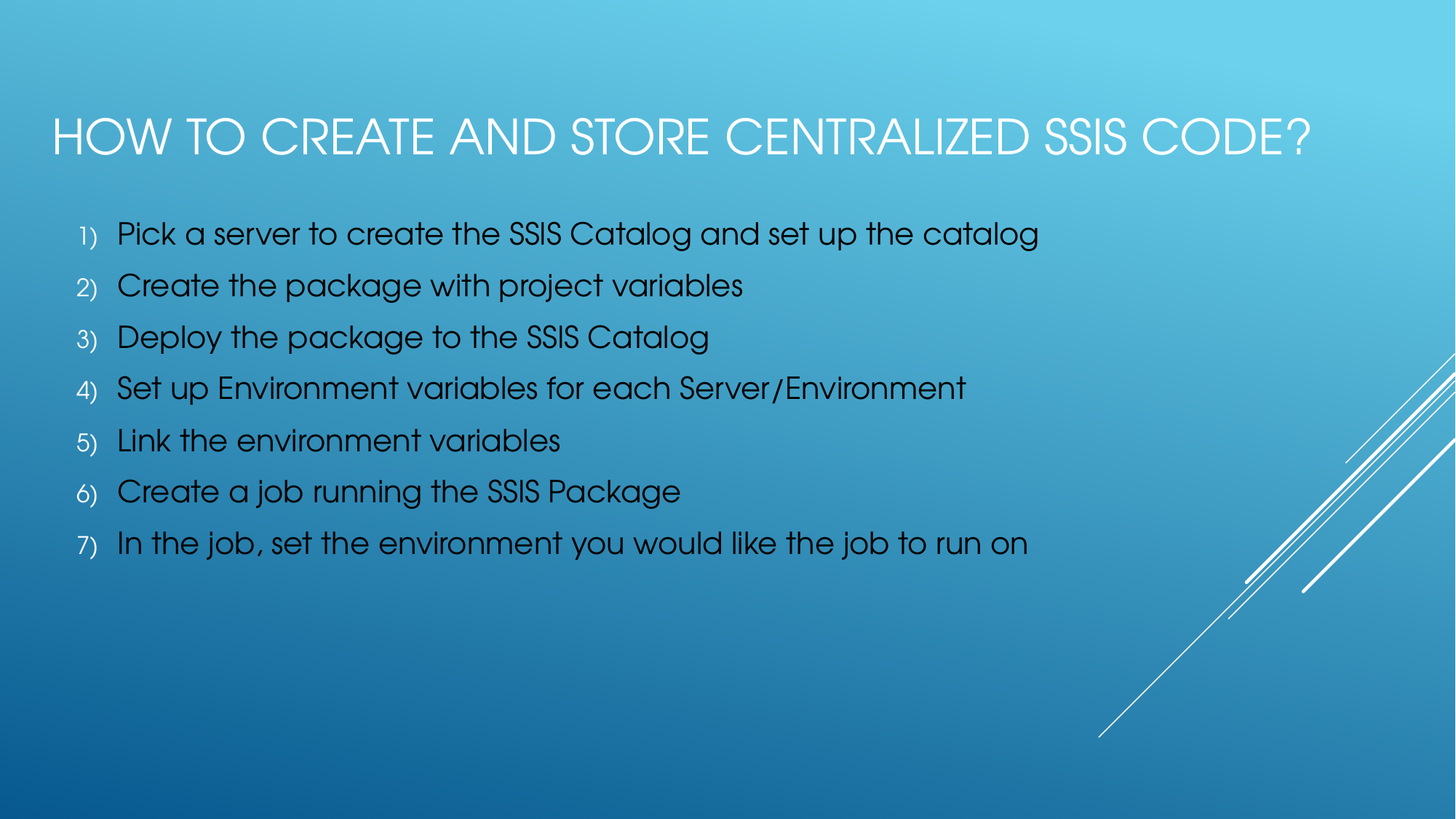

# How to Create and store Centralized SSIS code?
Pick a server to create the SSIS Catalog and set up the catalog
Create the package with project variables
Deploy the package to the SSIS Catalog
Set up Environment variables for each Server/Environment
Link the environment variables
Create a job running the SSIS Package
In the job, set the environment you would like the job to run on